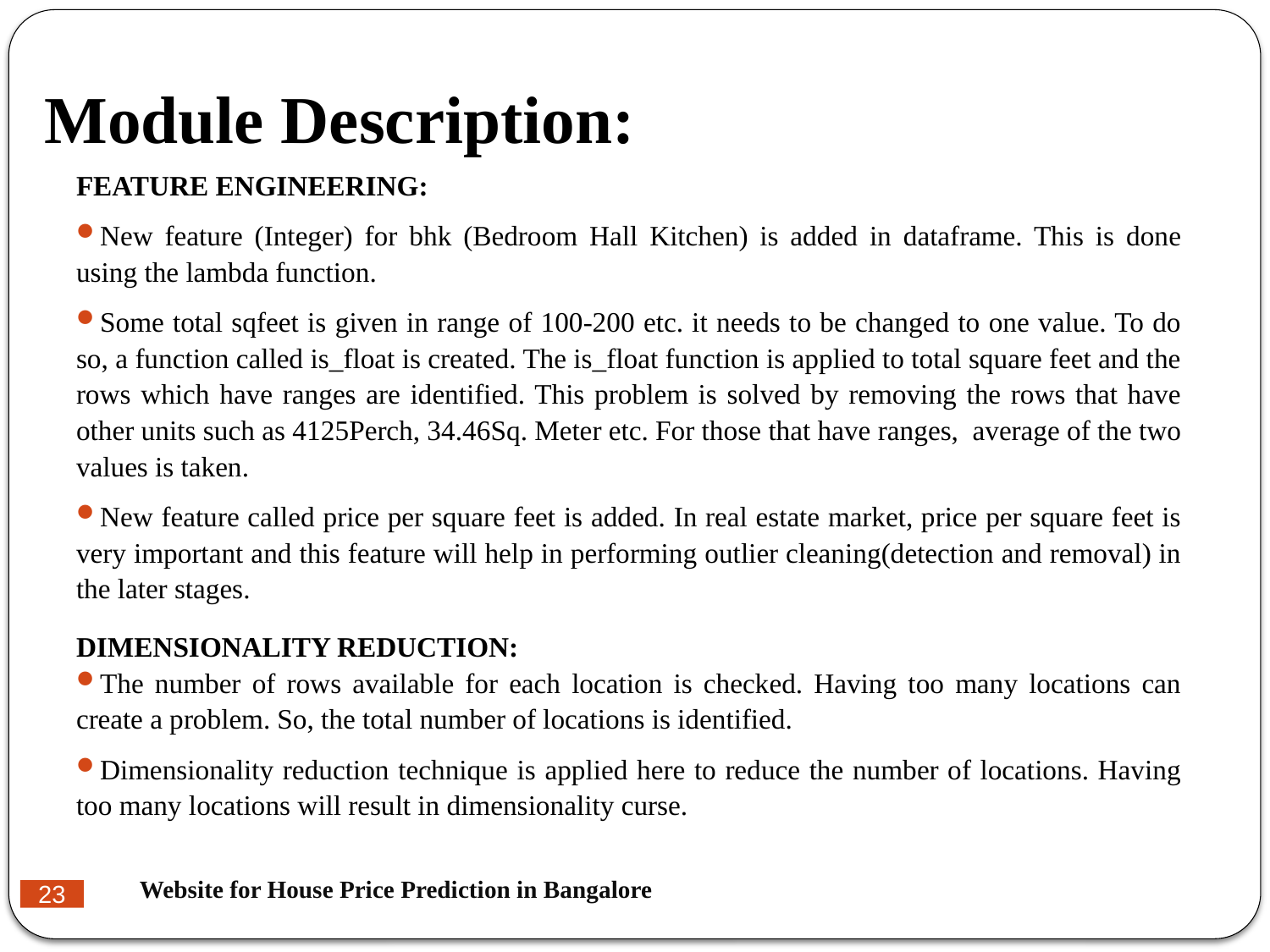

# Module Description:
FEATURE ENGINEERING:
New feature (Integer) for bhk (Bedroom Hall Kitchen) is added in dataframe. This is done using the lambda function.
Some total sqfeet is given in range of 100-200 etc. it needs to be changed to one value. To do so, a function called is_float is created. The is_float function is applied to total square feet and the rows which have ranges are identified. This problem is solved by removing the rows that have other units such as 4125Perch, 34.46Sq. Meter etc. For those that have ranges,  average of the two values is taken.
New feature called price per square feet is added. In real estate market, price per square feet is very important and this feature will help in performing outlier cleaning(detection and removal) in the later stages.
DIMENSIONALITY REDUCTION:
The number of rows available for each location is checked. Having too many locations can create a problem. So, the total number of locations is identified.
Dimensionality reduction technique is applied here to reduce the number of locations. Having too many locations will result in dimensionality curse.

Website for House Price Prediction in Bangalore
23